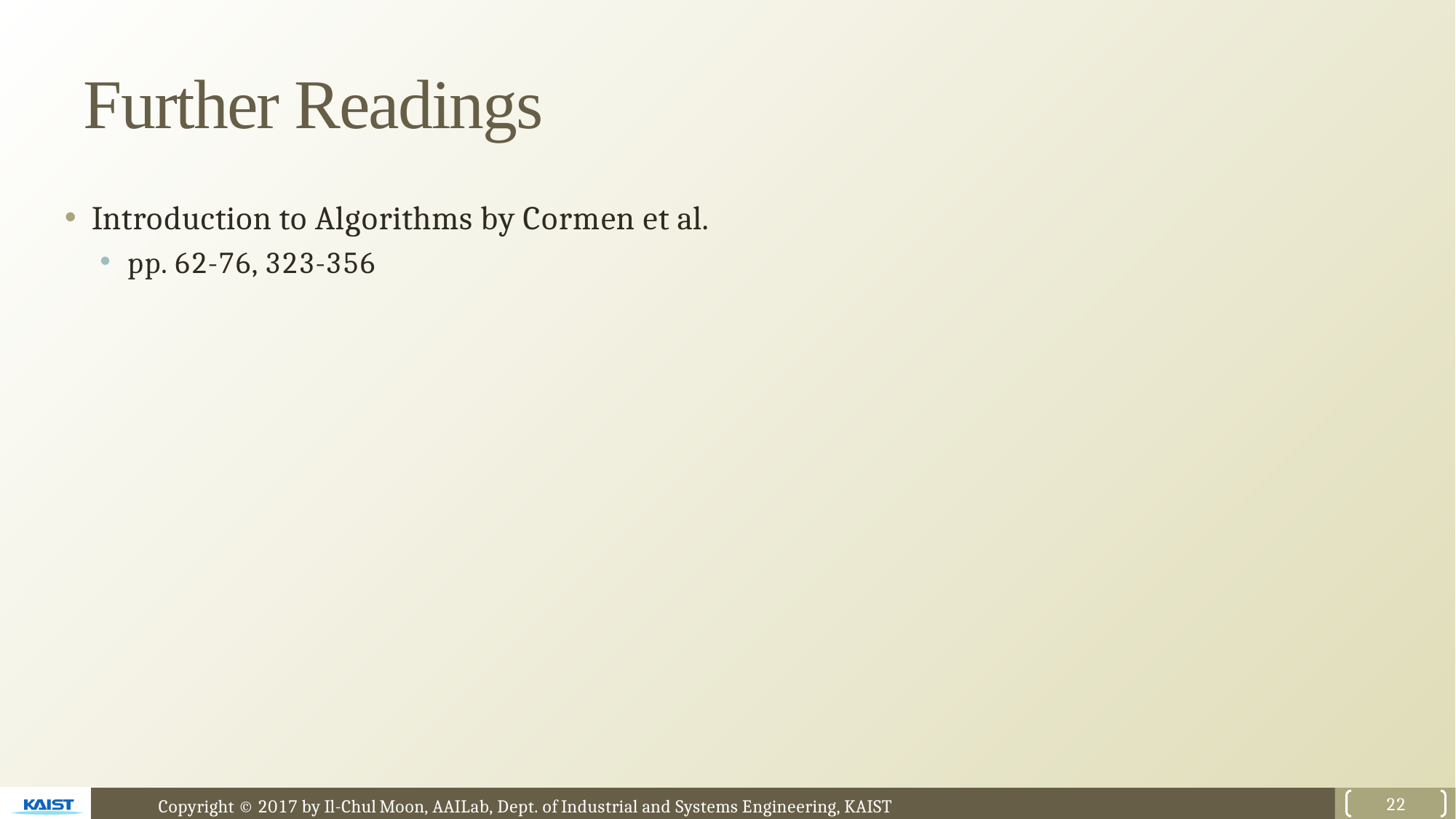

# Further Readings
Introduction to Algorithms by Cormen et al.
pp. 62-76, 323-356
22